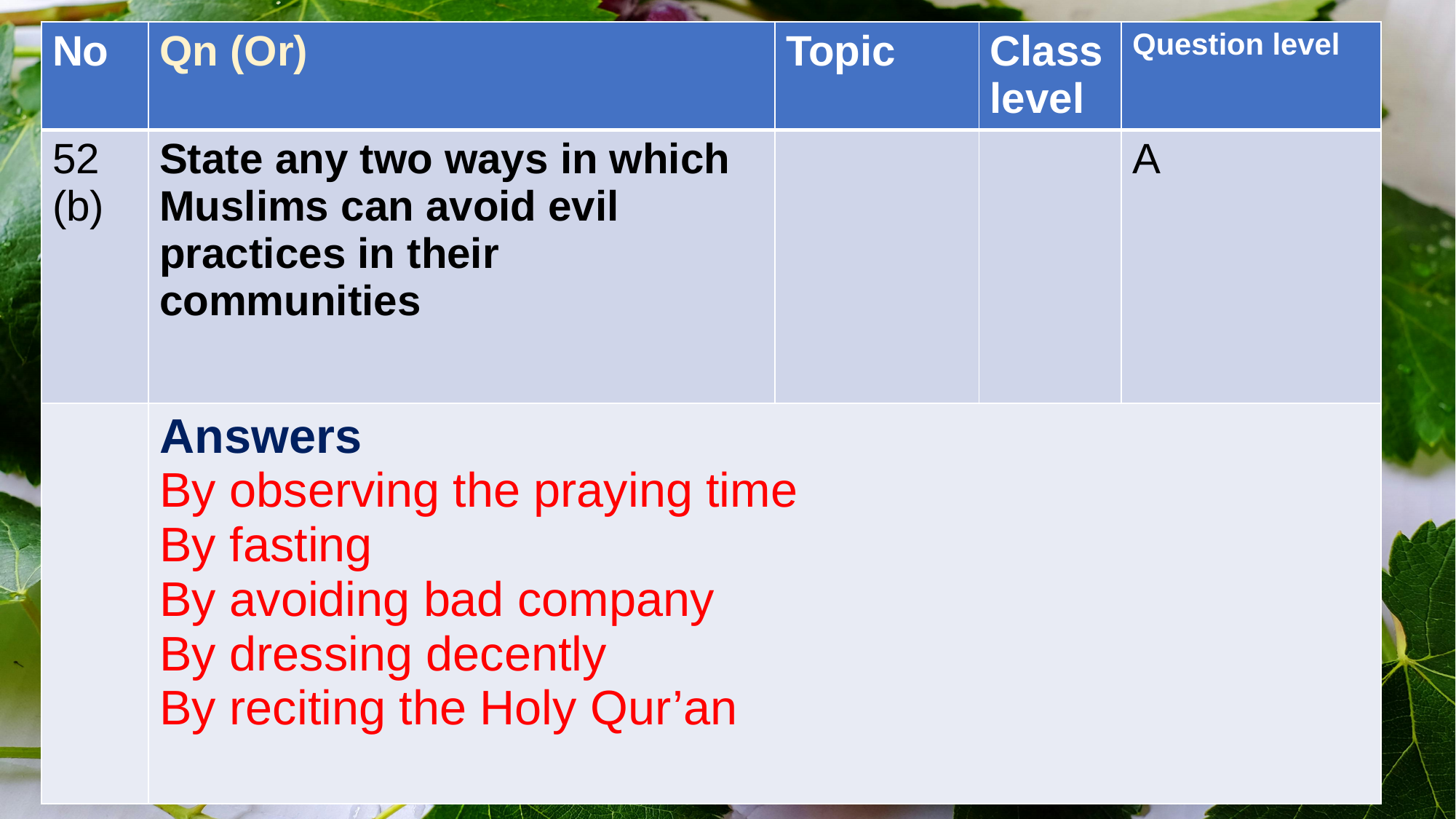

| No | Qn (Or) | Topic | Class level | Question level |
| --- | --- | --- | --- | --- |
| 52 (b) | State any two ways in which Muslims can avoid evil practices in their communities |  |  | A |
|  | Answers By observing the praying time By fasting By avoiding bad company By dressing decently By reciting the Holy Qur’an |  |  |  |
SST WORKSHOP - KABOJJA JUNIOR SCHOOL